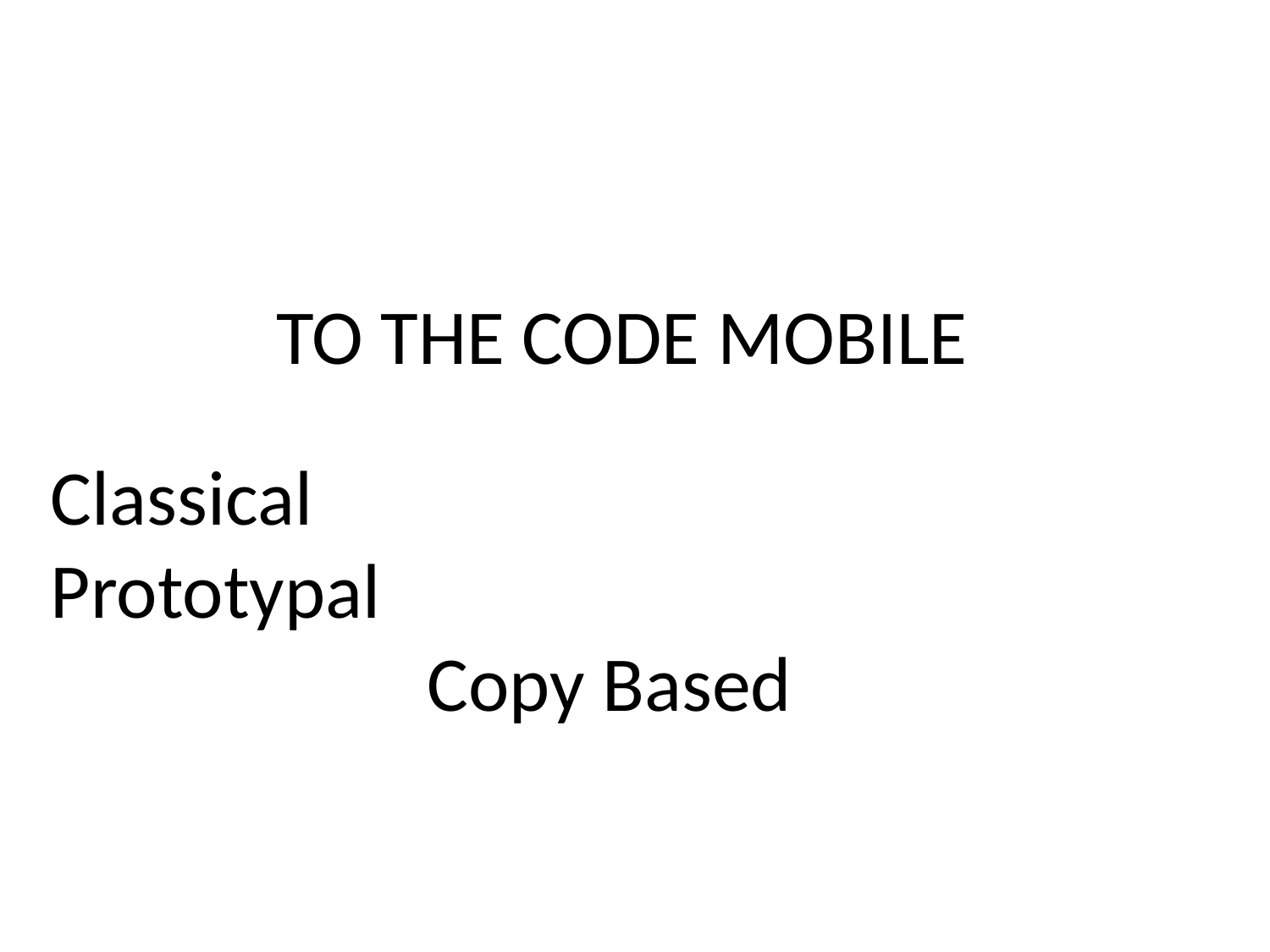

TO THE CODE MOBILE
Classical
Prototypal
Copy Based